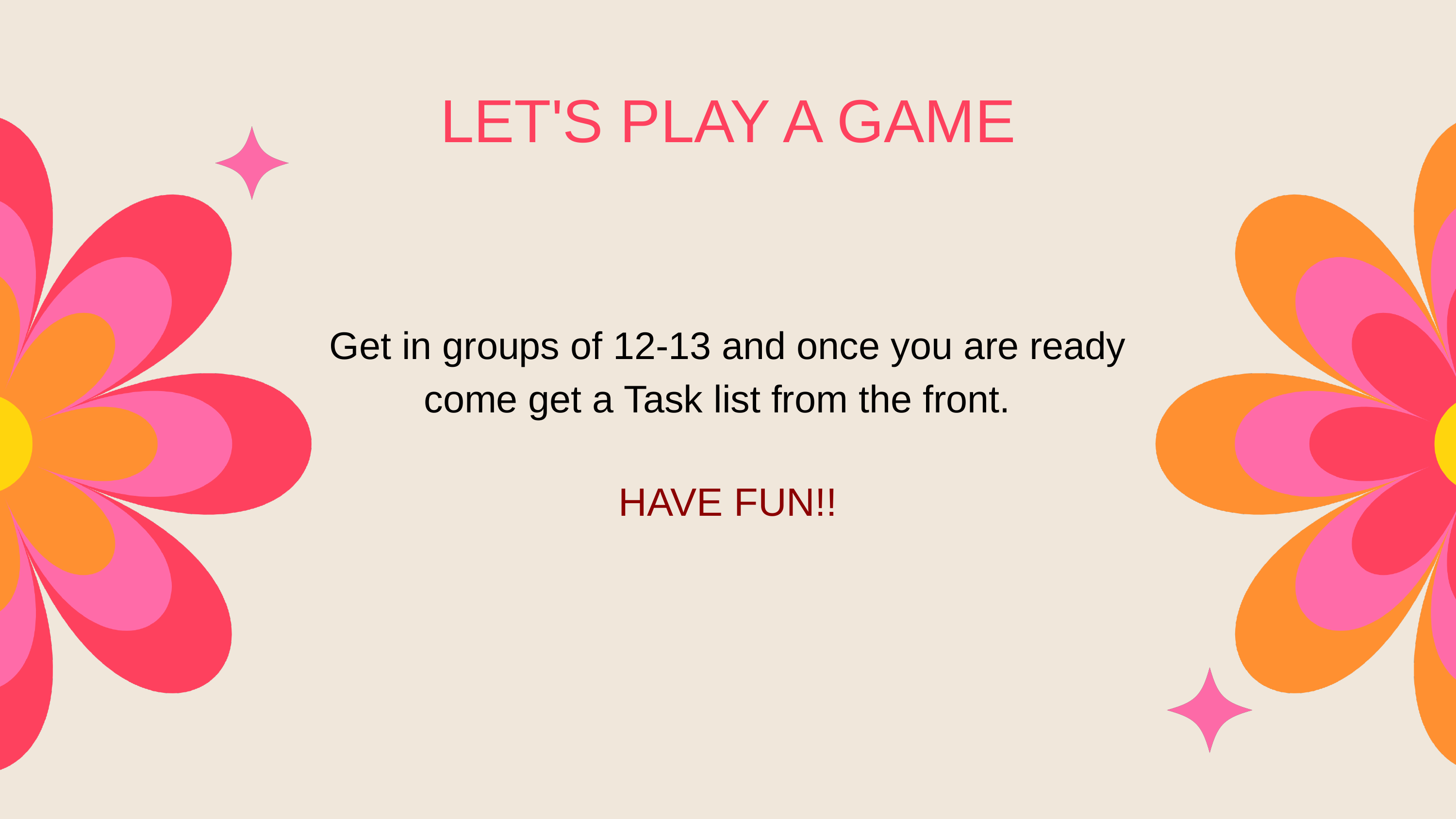

LET'S PLAY A GAME

Get in groups of 12-13 and once you are ready come get a Task list from the front.

HAVE FUN!!